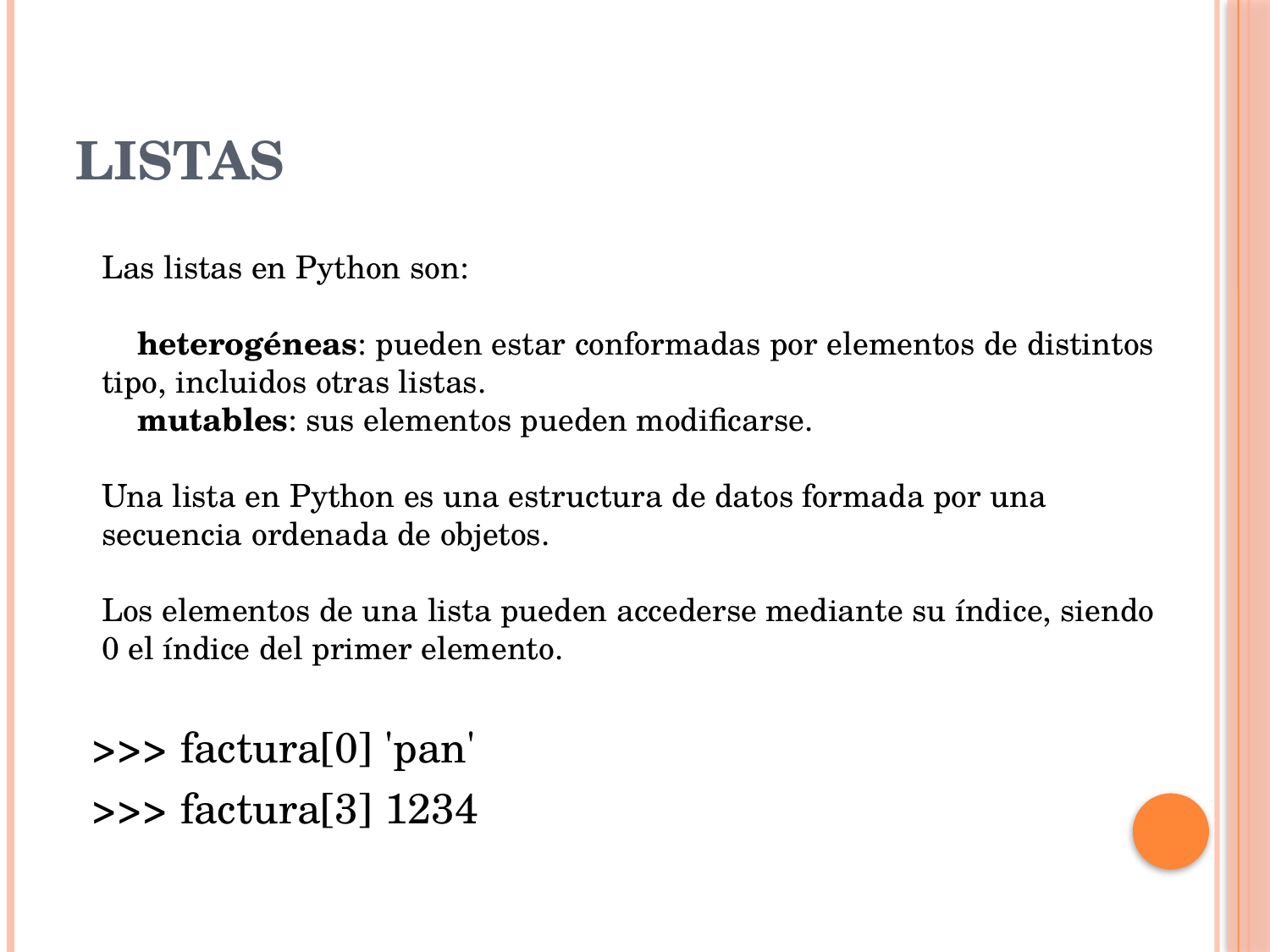

# Listas

Las listas en Python son:

    heterogéneas: pueden estar conformadas por elementos de distintos tipo, incluidos otras listas.
    mutables: sus elementos pueden modificarse.

Una lista en Python es una estructura de datos formada por una secuencia ordenada de objetos.

Los elementos de una lista pueden accederse mediante su índice, siendo 0 el índice del primer elemento.
>>> factura[0] 'pan'
>>> factura[3] 1234